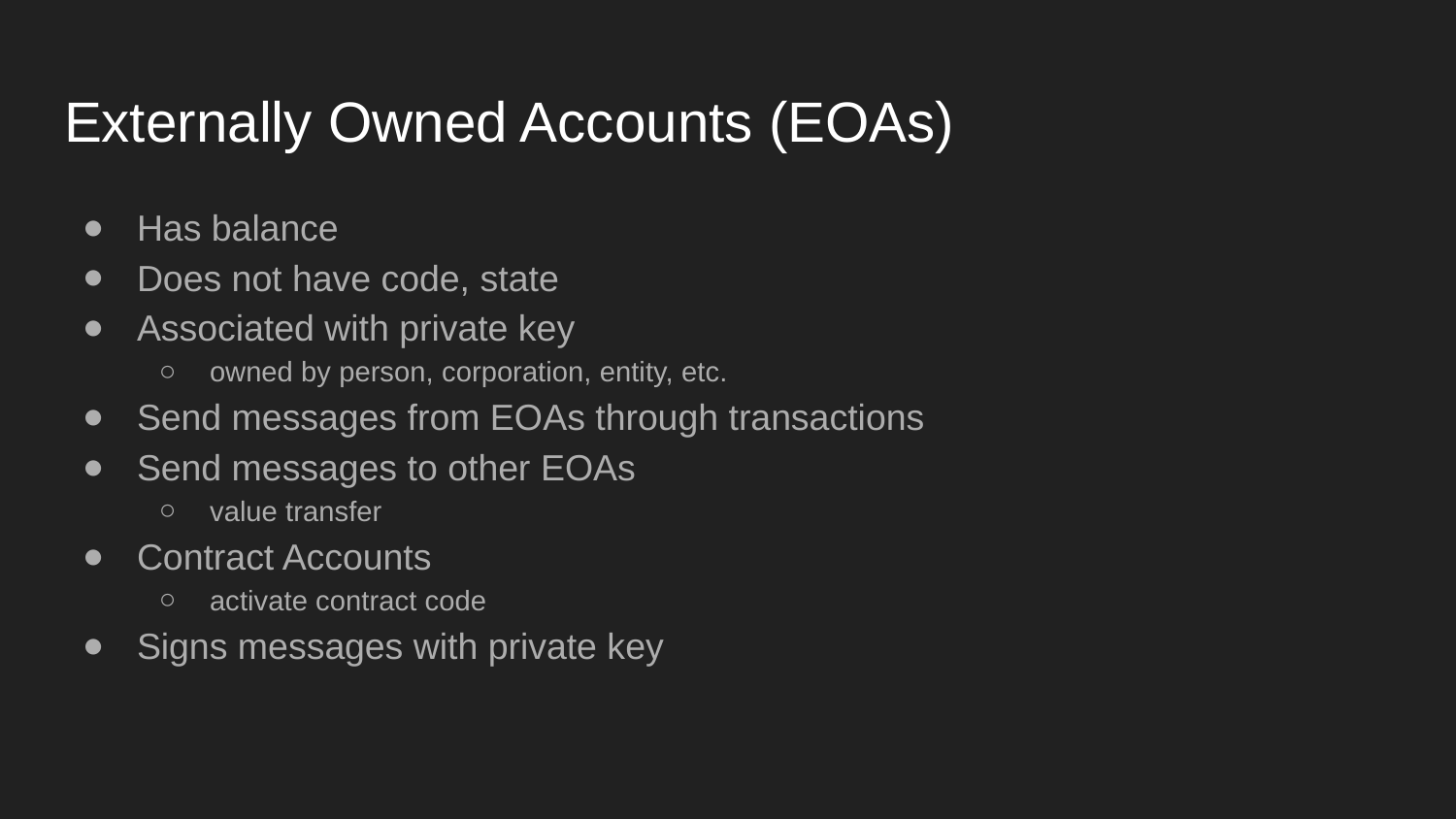

# Externally Owned Accounts (EOAs)
Has balance
Does not have code, state
Associated with private key
owned by person, corporation, entity, etc.
Send messages from EOAs through transactions
Send messages to other EOAs
value transfer
Contract Accounts
activate contract code
Signs messages with private key